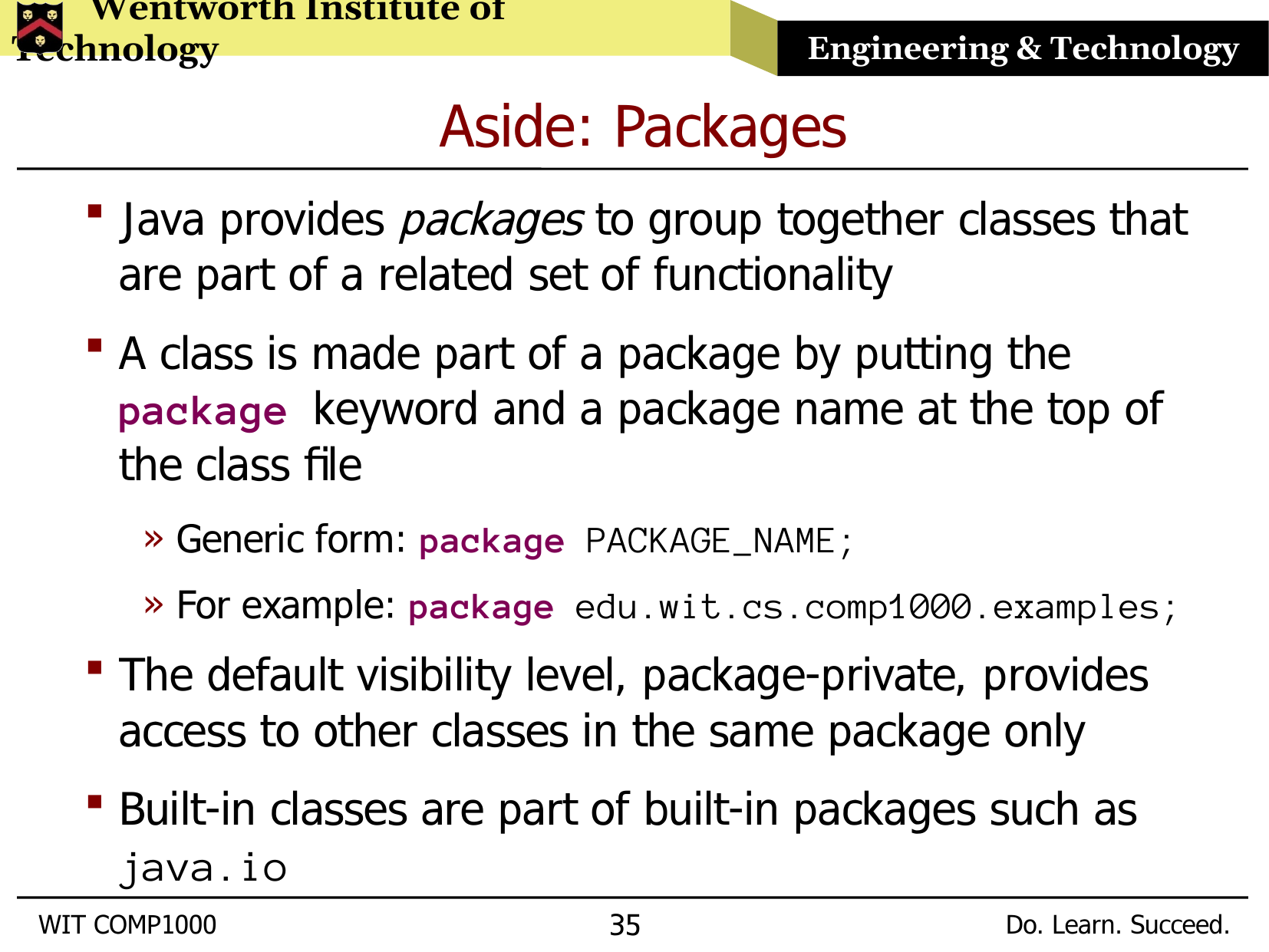

# Aside: Packages
Java provides packages to group together classes that are part of a related set of functionality
A class is made part of a package by putting the package keyword and a package name at the top of the class file
Generic form: package PACKAGE_NAME;
For example: package edu.wit.cs.comp1000.examples;
The default visibility level, package-private, provides access to other classes in the same package only
Built-in classes are part of built-in packages such as java.io